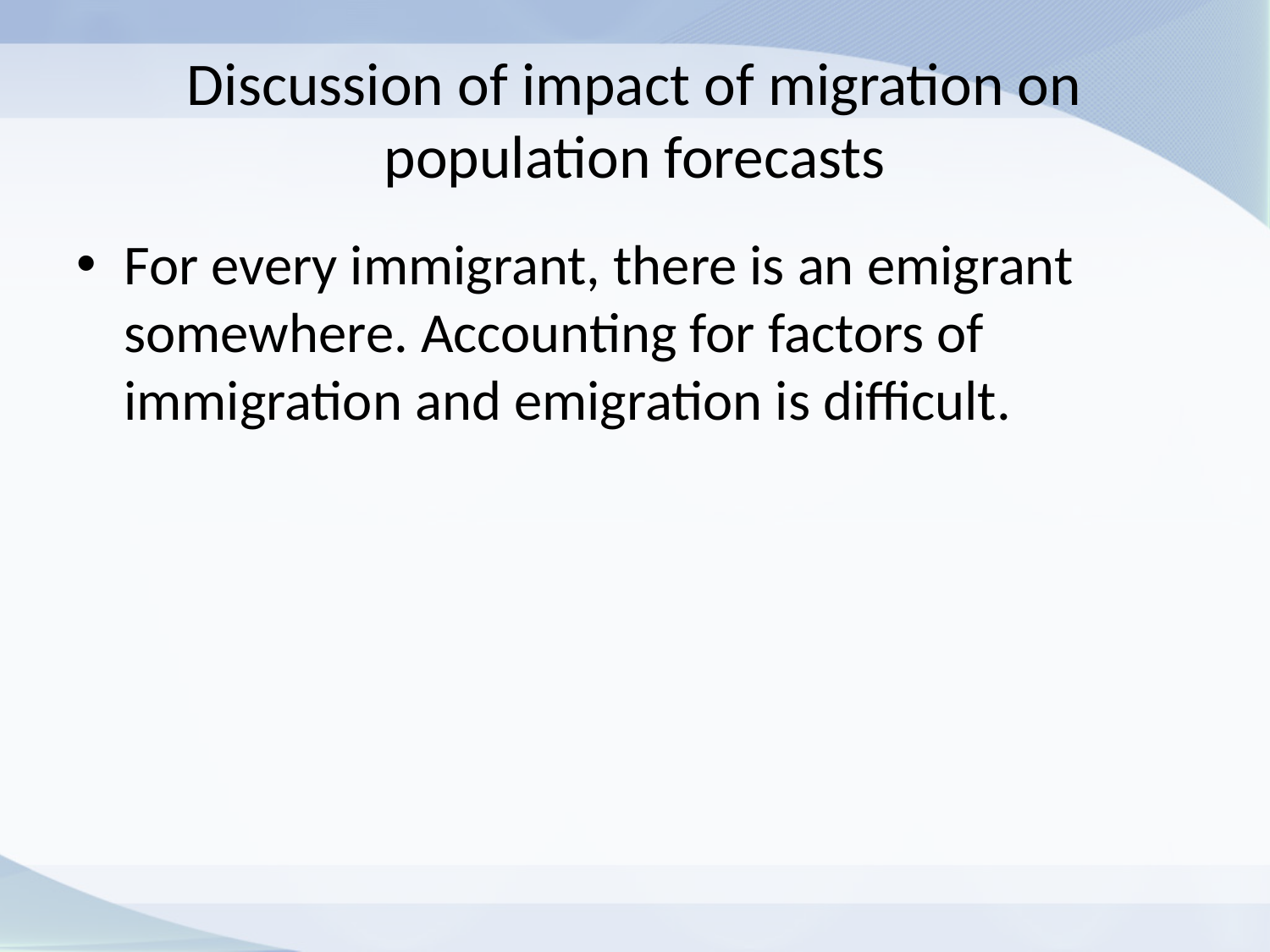

# Discussion of impact of migration on population forecasts
For every immigrant, there is an emigrant somewhere. Accounting for factors of immigration and emigration is difficult.